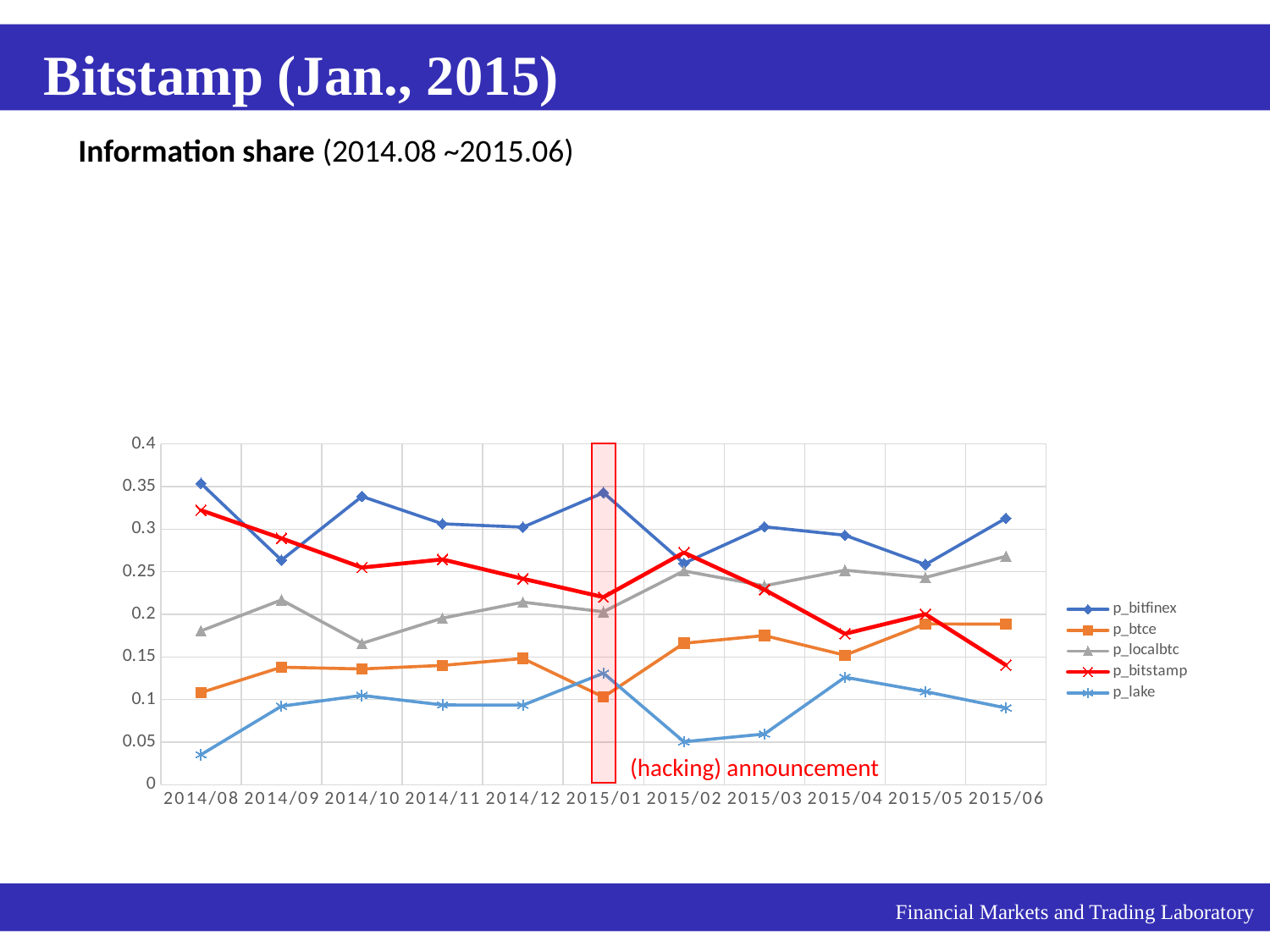

Bitstamp (Jan., 2015)
Information share (2014.08 ~2015.06)

### Chart

| Category | p_bitfinex | p_btce | p_localbtc | p_bitstamp | p_lake |
|---|---|---|---|---|---|
| 41852 | 0.353773916587869 | 0.108168663470377 | 0.180593984011835 | 0.322218839497456 | 0.0352445964324761 |
| 41883 | 0.263611165331319 | 0.137971977015499 | 0.21697205707536 | 0.289248101156032 | 0.0921966994217841 |
| 41913 | 0.338370264386973 | 0.135913883664796 | 0.165989942061203 | 0.254922618042652 | 0.104803291844363 |
| 41944 | 0.306263728153181 | 0.140053121580942 | 0.195515825649217 | 0.264495798592448 | 0.0936715260202521 |
| 41974 | 0.302309452863267 | 0.148166117801089 | 0.214321311268349 | 0.241814689172767 | 0.0933884288944707 |
| 42005 | 0.342821535040666 | 0.102919669423024 | 0.203040713606304 | 0.220259663738078 | 0.130958418191892 |
| 42036 | 0.25991834099091 | 0.166086882130218 | 0.250978894532131 | 0.272567799515646 | 0.0504480828310415 |
| 42064 | 0.302791098306297 | 0.175120958231056 | 0.23352996962679 | 0.229016363005577 | 0.0595416108155252 |
| 42095 | 0.292865747077787 | 0.152003058216425 | 0.251768674224642 | 0.177188247963877 | 0.126174272517268 |
| 42125 | 0.258380558346963 | 0.188771896451773 | 0.243253232108776 | 0.200271115329652 | 0.109323197763143 |
| 42156 | 0.312855427917011 | 0.188519539903426 | 0.268135431076603 | 0.140338234259205 | 0.0901513668429798 |
(hacking) announcement

Financial Markets and Trading Laboratory